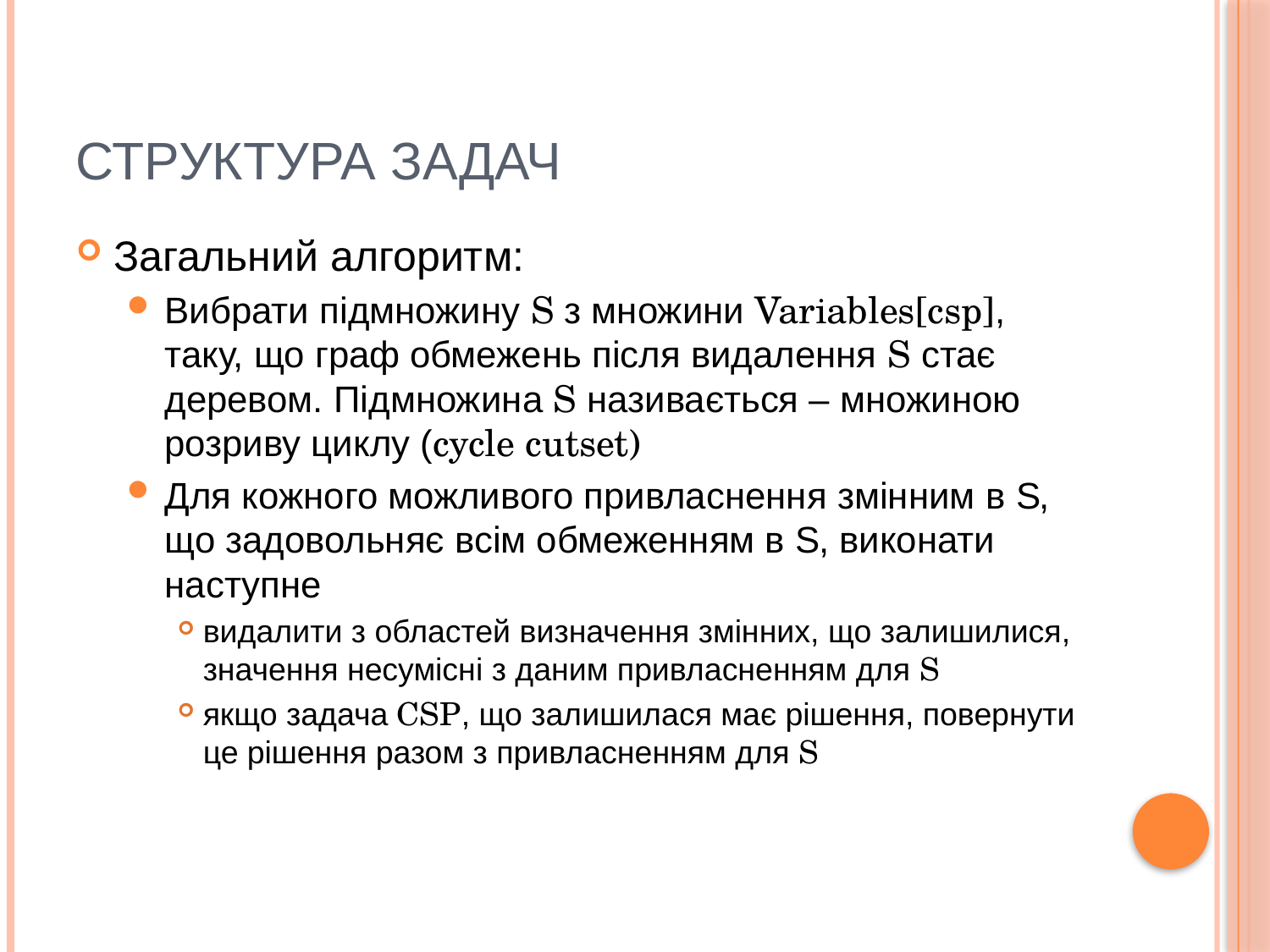

# Структура задач
Загальний алгоритм:
Вибрати підмножину S з множини Variables[csp], таку, що граф обмежень після видалення S стає деревом. Підмножина S називається – множиною розриву циклу (cycle cutset)
Для кожного можливого привласнення змінним в S, що задовольняє всім обмеженням в S, виконати наступне
видалити з областей визначення змінних, що залишилися, значення несумісні з даним привласненням для S
якщо задача CSP, що залишилася має рішення, повернути це рішення разом з привласненням для S